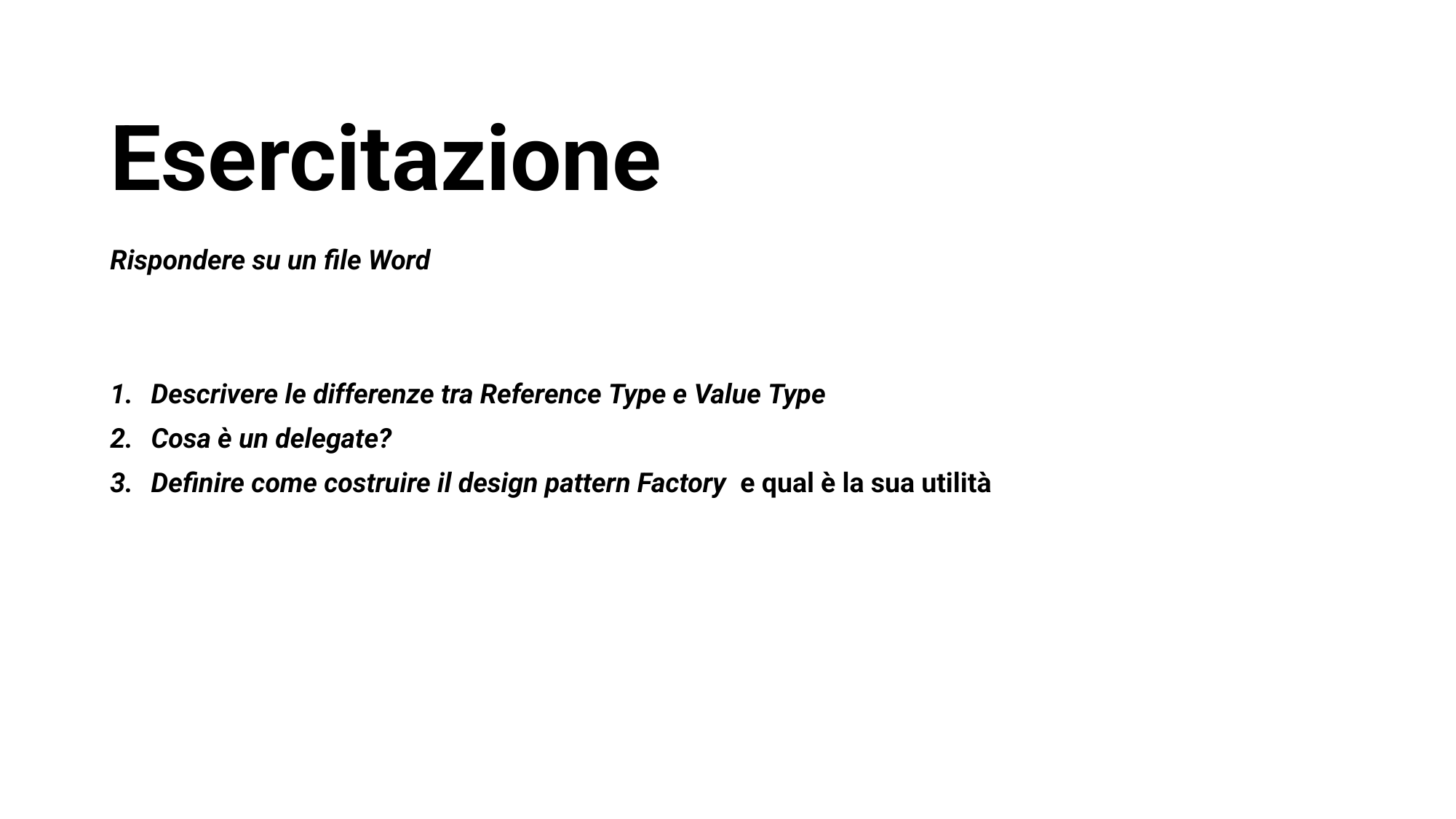

# Esercitazione
Rispondere su un file Word

Descrivere le differenze tra Reference Type e Value Type
Cosa è un delegate?
Definire come costruire il design pattern Factory  e qual è la sua utilità